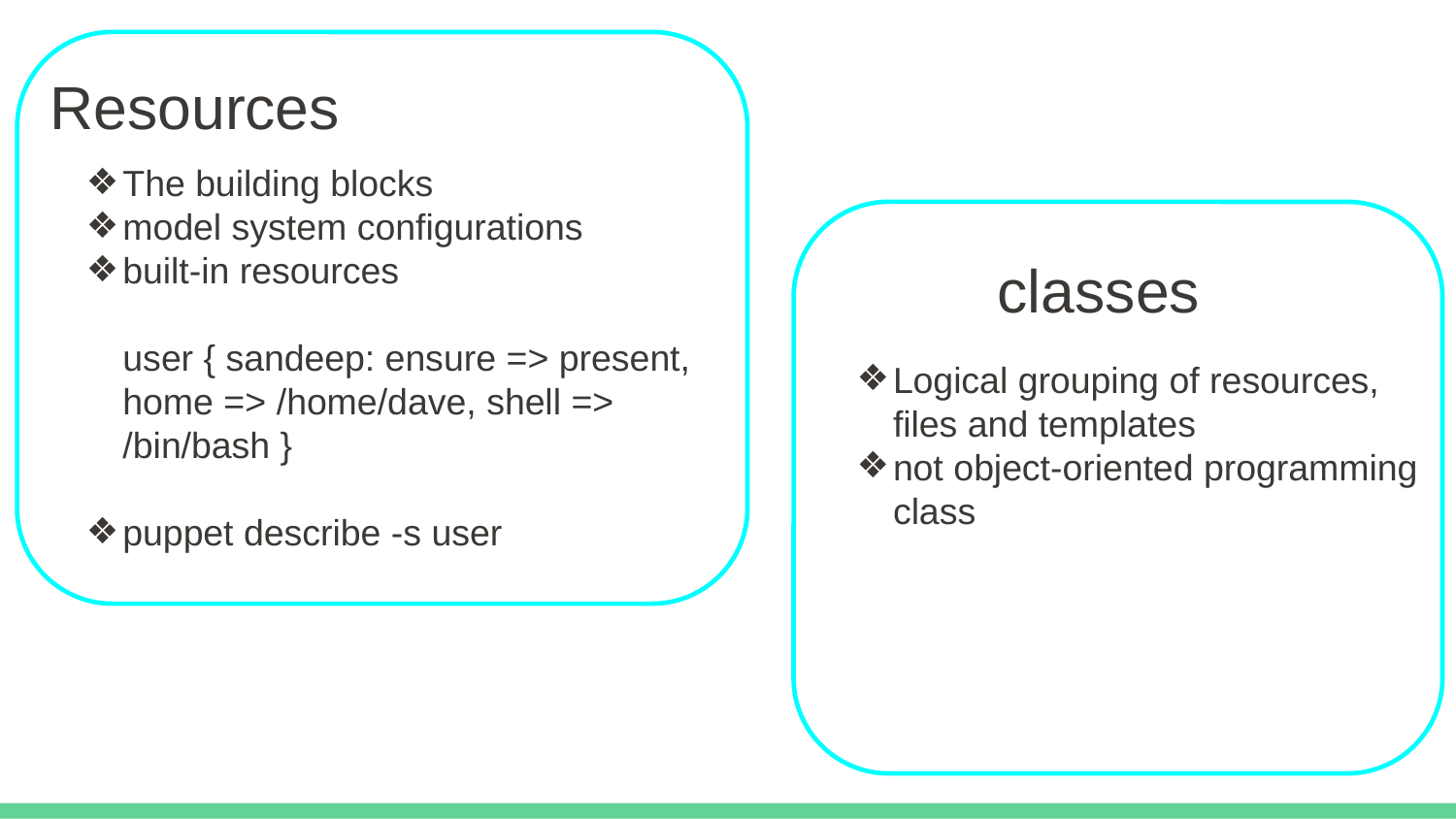

# Resources
The building blocks
model system configurations
built-in resources

user { sandeep: ensure => present, home => /home/dave, shell => /bin/bash }

puppet describe -s user

classes
Logical grouping of resources, files and templates
not object-oriented programming class